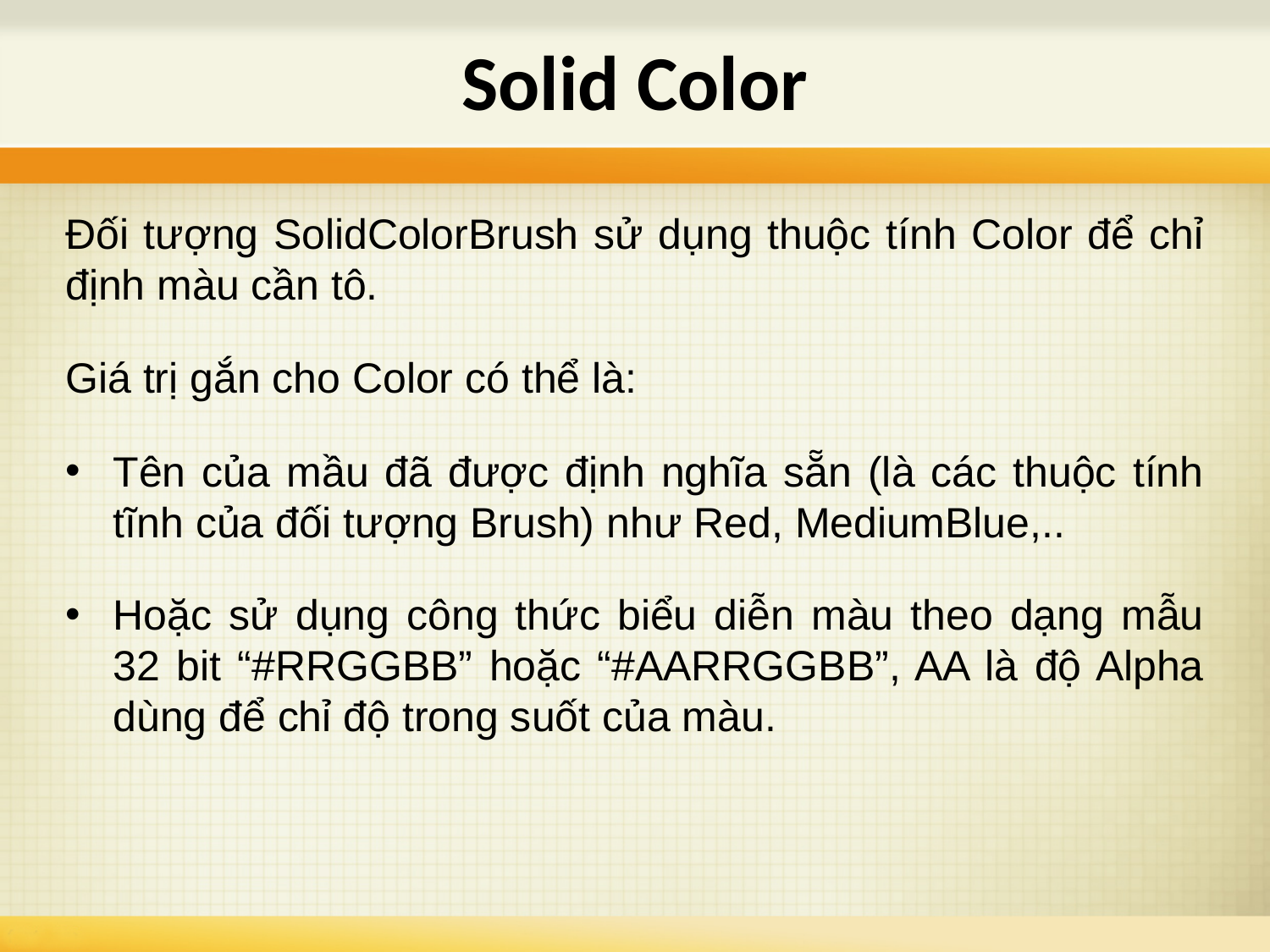

# Solid Color
Đối tượng SolidColorBrush sử dụng thuộc tính Color để chỉ định màu cần tô.
Giá trị gắn cho Color có thể là:
Tên của mầu đã được định nghĩa sẵn (là các thuộc tính tĩnh của đối tượng Brush) như Red, MediumBlue,..
Hoặc sử dụng công thức biểu diễn màu theo dạng mẫu 32 bit “#RRGGBB” hoặc “#AARRGGBB”, AA là độ Alpha dùng để chỉ độ trong suốt của màu.